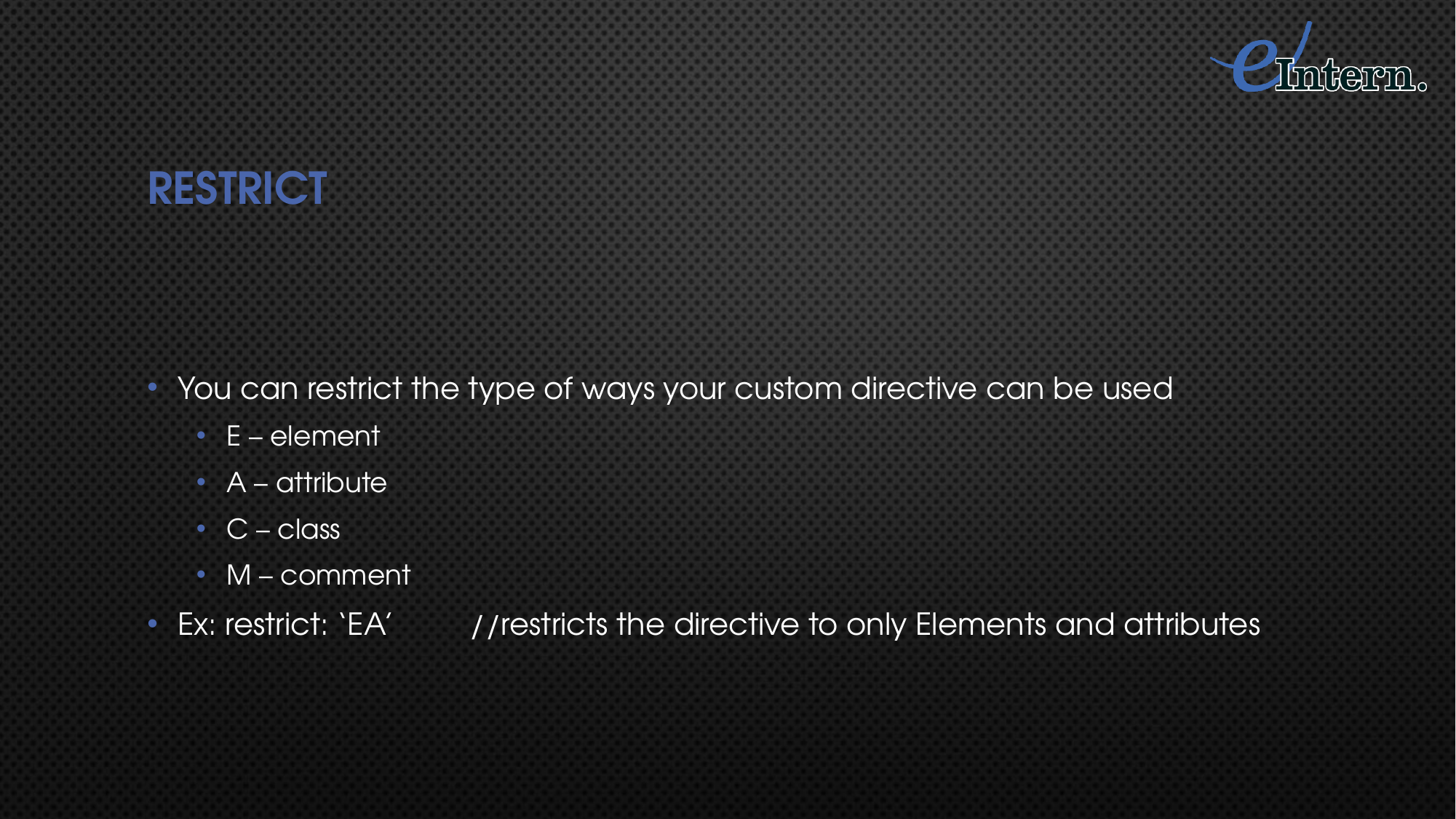

# restrict
You can restrict the type of ways your custom directive can be used
E – element
A – attribute
C – class
M – comment
Ex: restrict: ‘EA’         //restricts the directive to only Elements and attributes